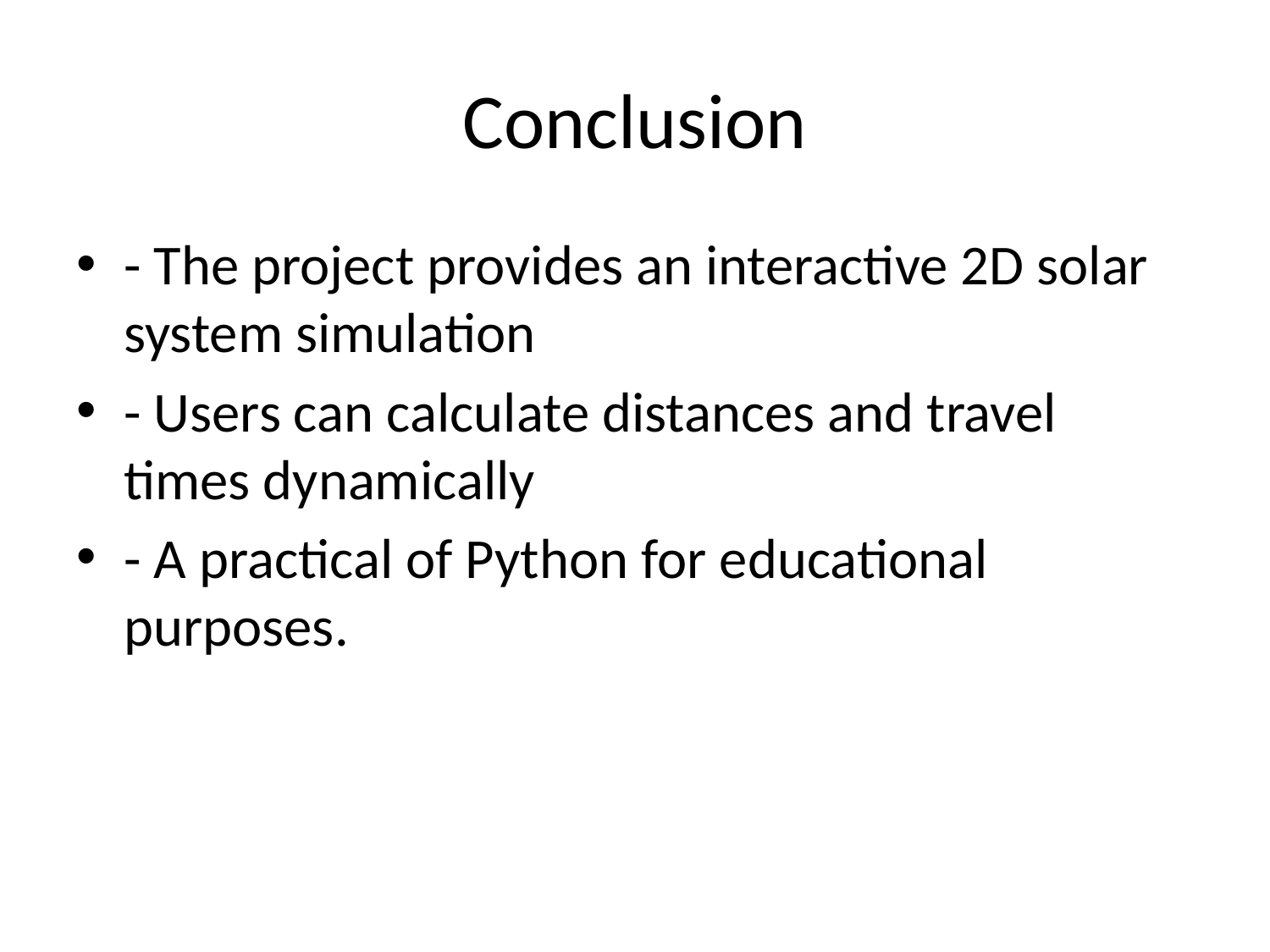

# Conclusion
- The project provides an interactive 2D solar system simulation
- Users can calculate distances and travel times dynamically
- A practical of Python for educational purposes.